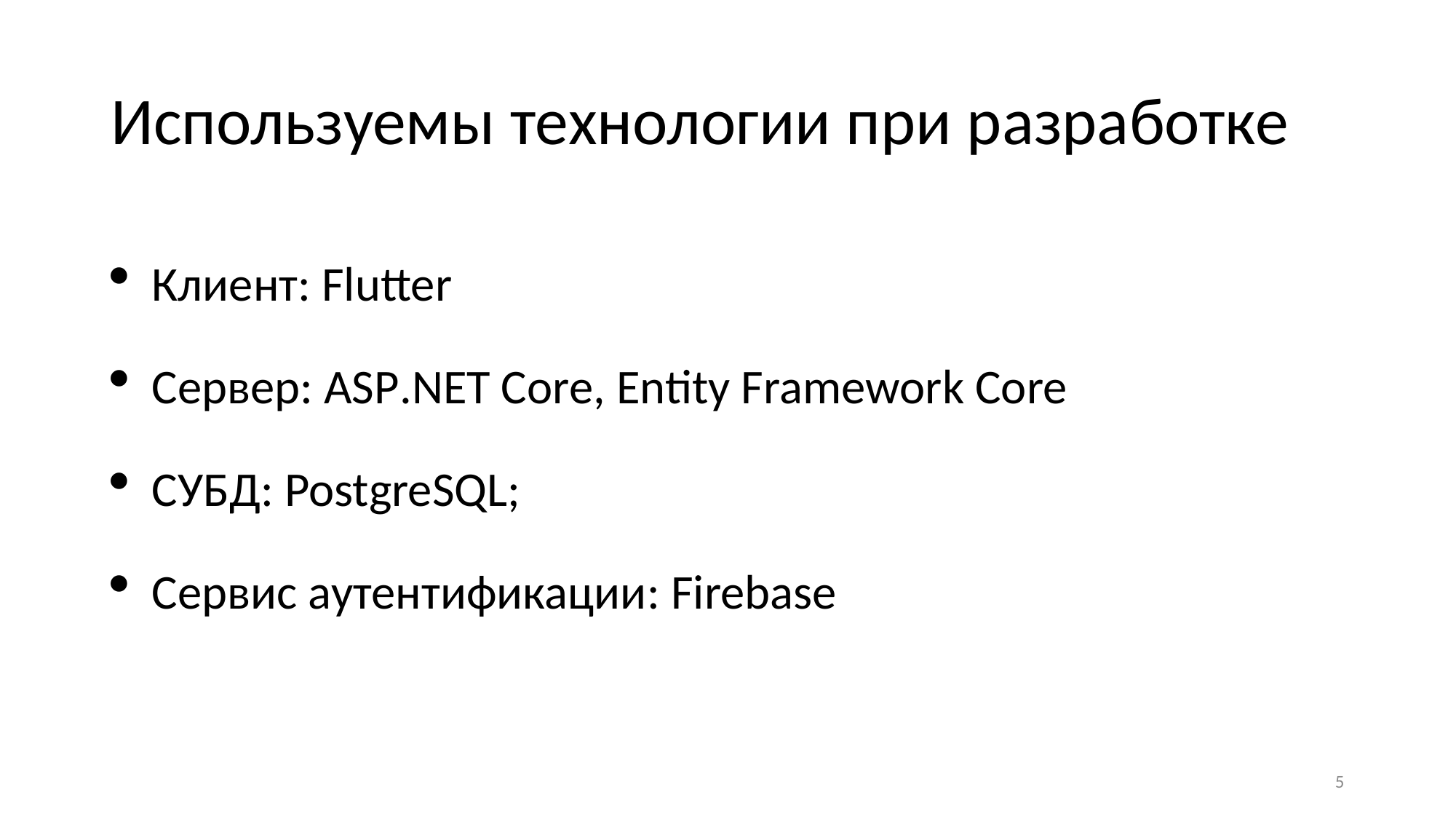

# Используемы технологии при разработке
Клиент: Flutter
Сервер: ASP.NET Core, Entity Framework Core
СУБД: PostgreSQL;
Сервис аутентификации: Firebase
5